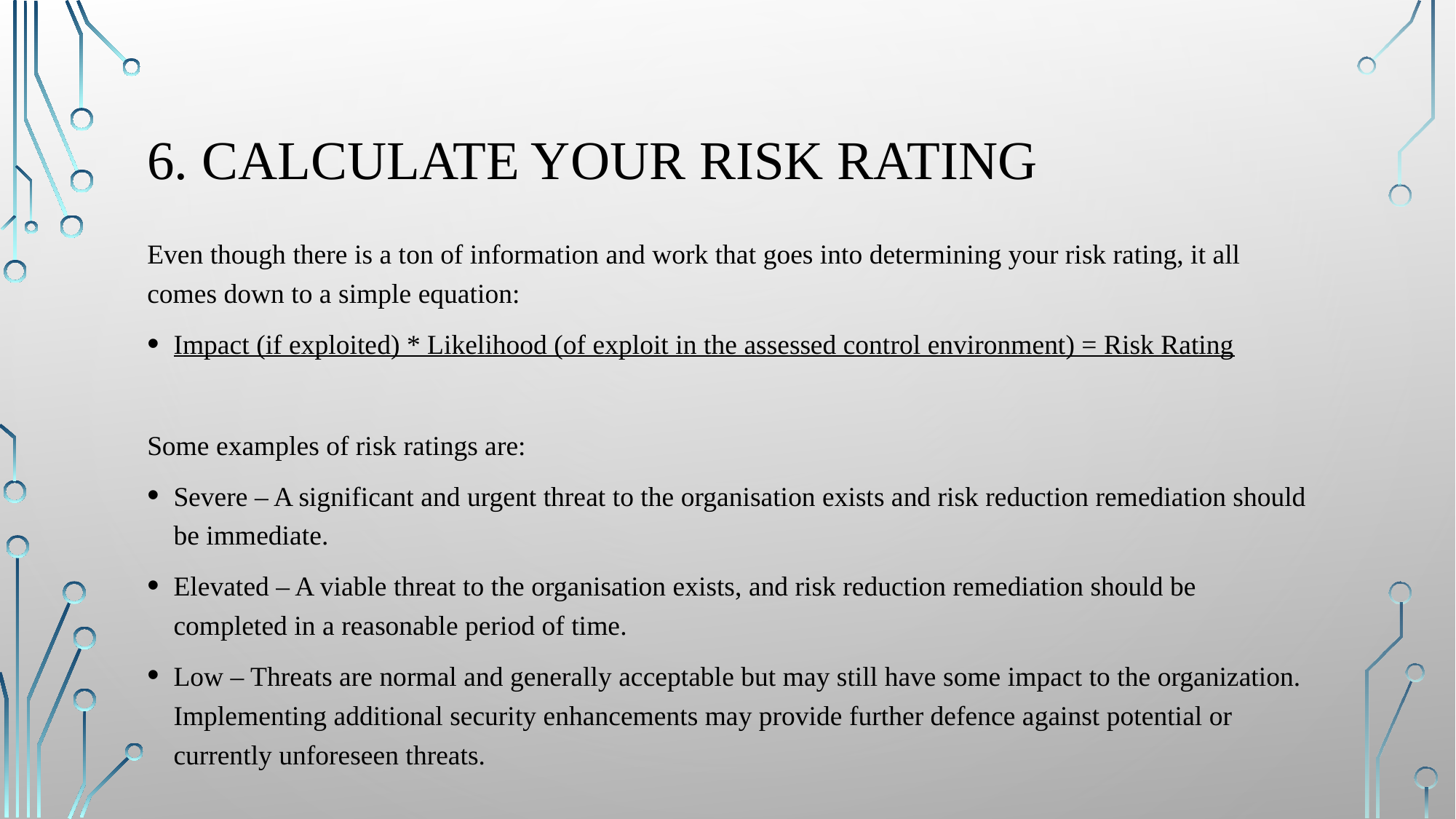

# 6. Calculate your risk rating
Even though there is a ton of information and work that goes into determining your risk rating, it all comes down to a simple equation:
Impact (if exploited) * Likelihood (of exploit in the assessed control environment) = Risk Rating

Some examples of risk ratings are:
Severe – A significant and urgent threat to the organisation exists and risk reduction remediation should be immediate.
Elevated – A viable threat to the organisation exists, and risk reduction remediation should be completed in a reasonable period of time.
Low – Threats are normal and generally acceptable but may still have some impact to the organization. Implementing additional security enhancements may provide further defence against potential or currently unforeseen threats.